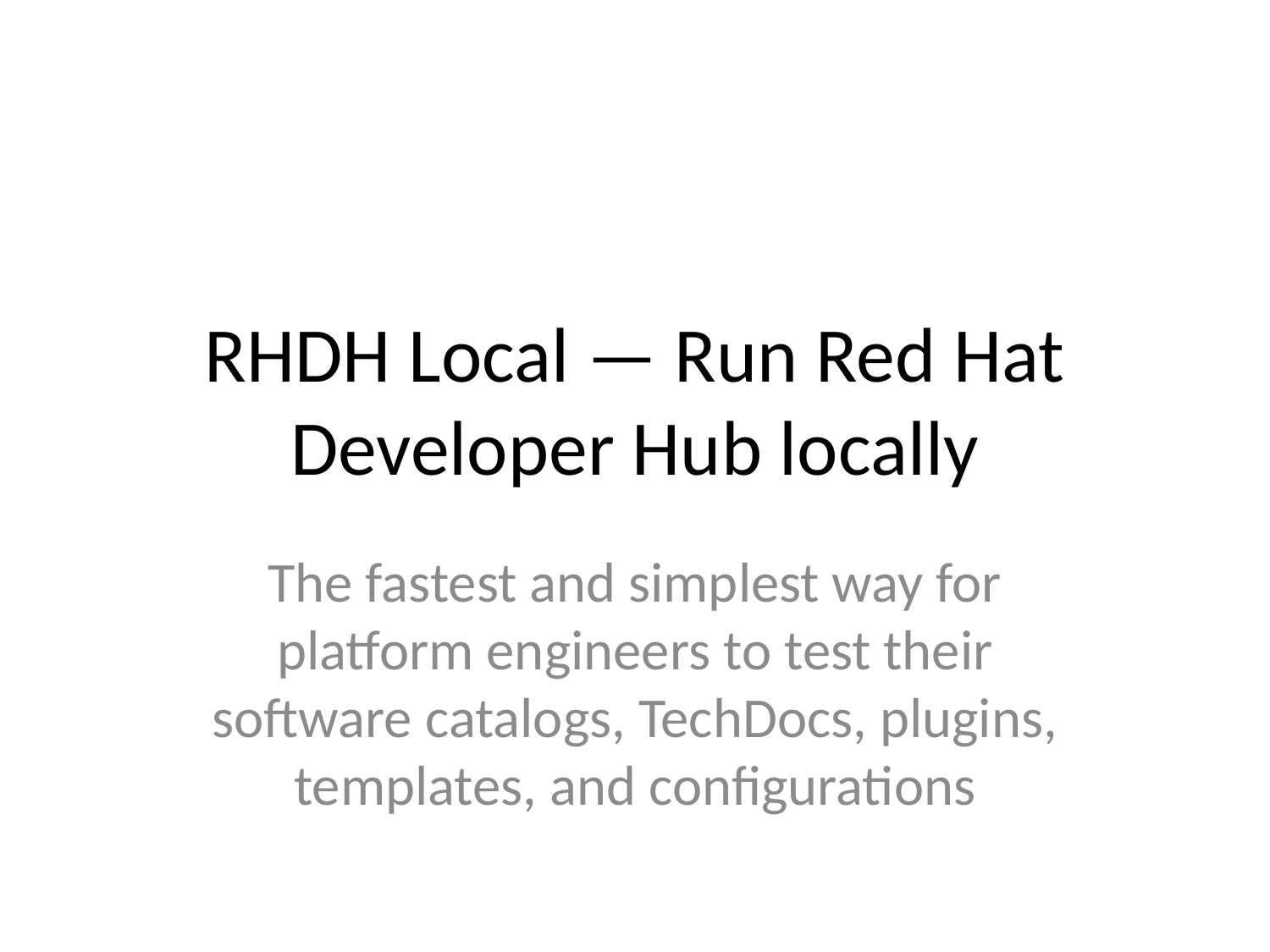

# RHDH Local — Run Red Hat Developer Hub locally
The fastest and simplest way for platform engineers to test their software catalogs, TechDocs, plugins, templates, and configurations